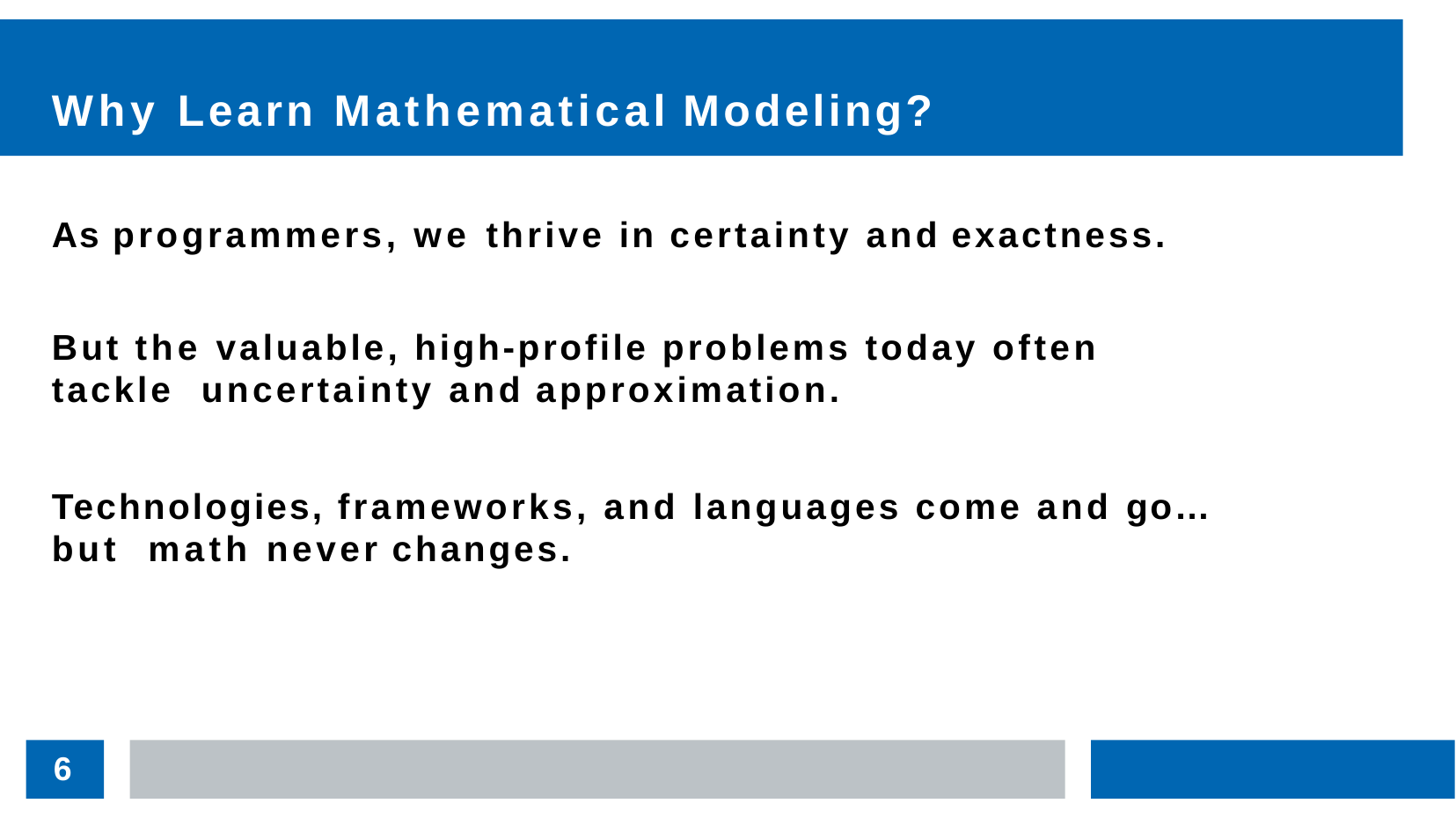

# Why Learn Mathematical Modeling?
As programmers, we thrive in certainty and exactness.

But the valuable, high-profile problems today often tackle  uncertainty and approximation.

Technologies, frameworks, and languages come and go… but  math never changes.
6